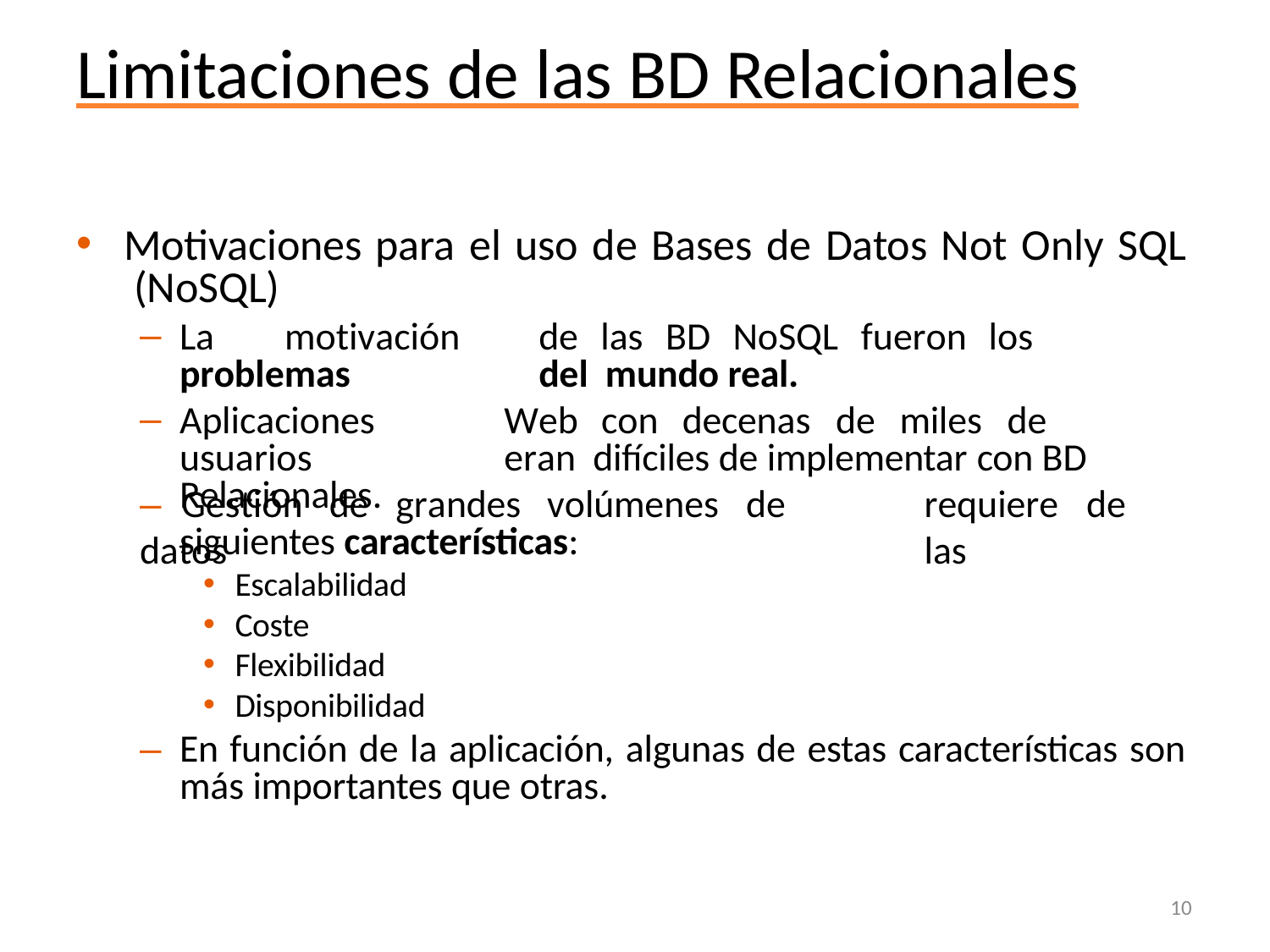

# Limitaciones de las BD Relacionales
Motivaciones para el uso de Bases de Datos Not Only SQL  (NoSQL)
La	motivación	de	las	BD	NoSQL	fueron	los	problemas	del  mundo real.
Aplicaciones	Web	con	decenas	de	miles	de	usuarios	eran  difíciles de implementar con BD Relacionales.
–	Gestión	de	grandes	volúmenes	de	datos
requiere	de	las
siguientes características:
Escalabilidad
Coste
Flexibilidad
Disponibilidad
–	En función de la aplicación, algunas de estas características son  más importantes que otras.

10